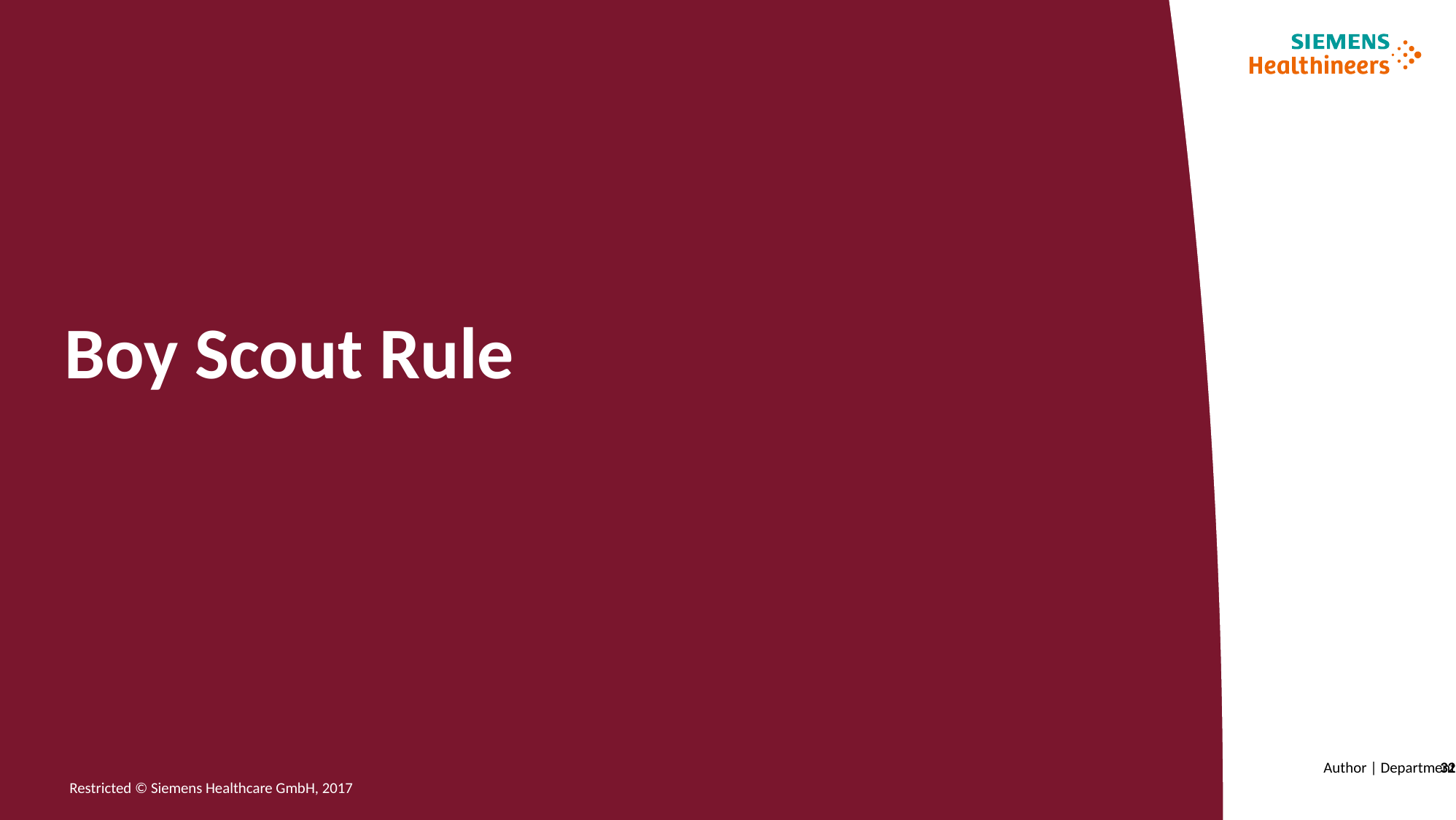

# Boy Scout Rule
Author | Department
32